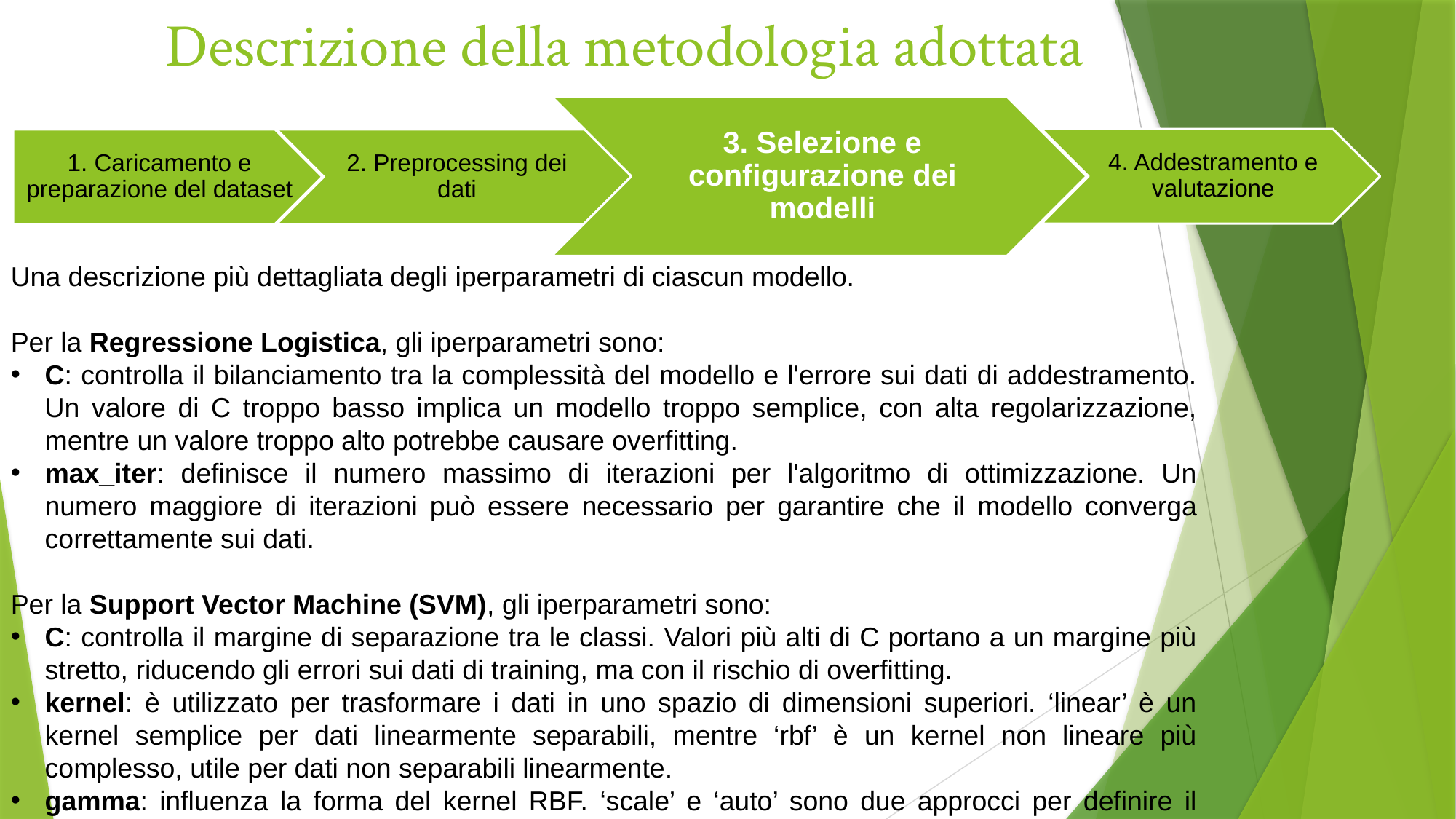

# Descrizione della metodologia adottata
1. Caricamento e preparazione del dataset
2. Preprocessing dei dati
3. Selezione e configurazione dei modelli
4. Addestramento e valutazione
Una descrizione più dettagliata degli iperparametri di ciascun modello.

Per la Regressione Logistica, gli iperparametri sono:
C: controlla il bilanciamento tra la complessità del modello e l'errore sui dati di addestramento. Un valore di C troppo basso implica un modello troppo semplice, con alta regolarizzazione, mentre un valore troppo alto potrebbe causare overfitting.
max_iter: definisce il numero massimo di iterazioni per l'algoritmo di ottimizzazione. Un numero maggiore di iterazioni può essere necessario per garantire che il modello converga correttamente sui dati.

Per la Support Vector Machine (SVM), gli iperparametri sono:
C: controlla il margine di separazione tra le classi. Valori più alti di C portano a un margine più stretto, riducendo gli errori sui dati di training, ma con il rischio di overfitting.
kernel: è utilizzato per trasformare i dati in uno spazio di dimensioni superiori. ‘linear’ è un kernel semplice per dati linearmente separabili, mentre ‘rbf’ è un kernel non lineare più complesso, utile per dati non separabili linearmente.
gamma: influenza la forma del kernel RBF. ‘scale’ e ‘auto’ sono due approcci per definire il valore di gamma in modo automatico.